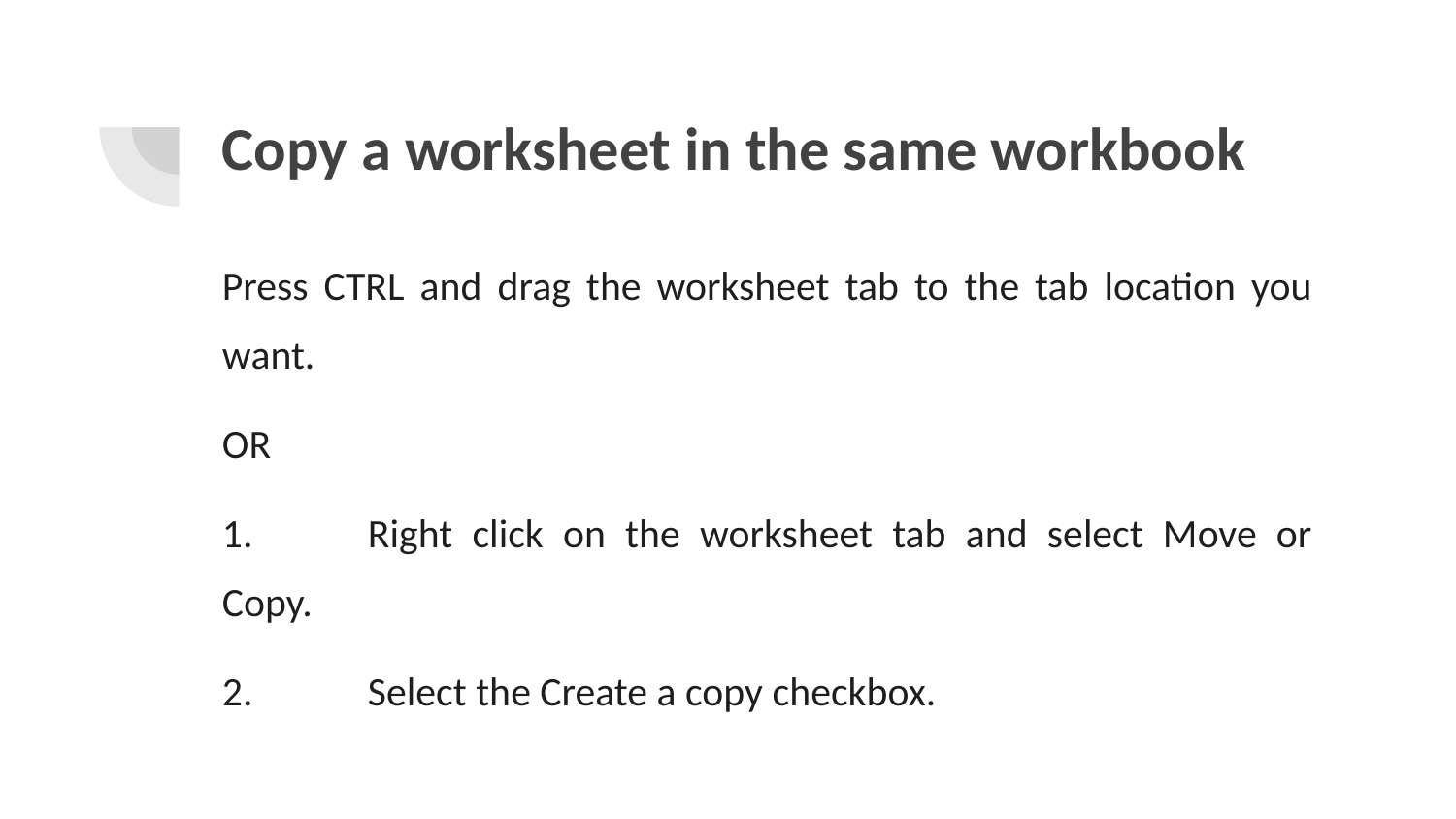

# Copy a worksheet in the same workbook
Press CTRL and drag the worksheet tab to the tab location you want.
OR
1.	Right click on the worksheet tab and select Move or Copy.
2.	Select the Create a copy checkbox.